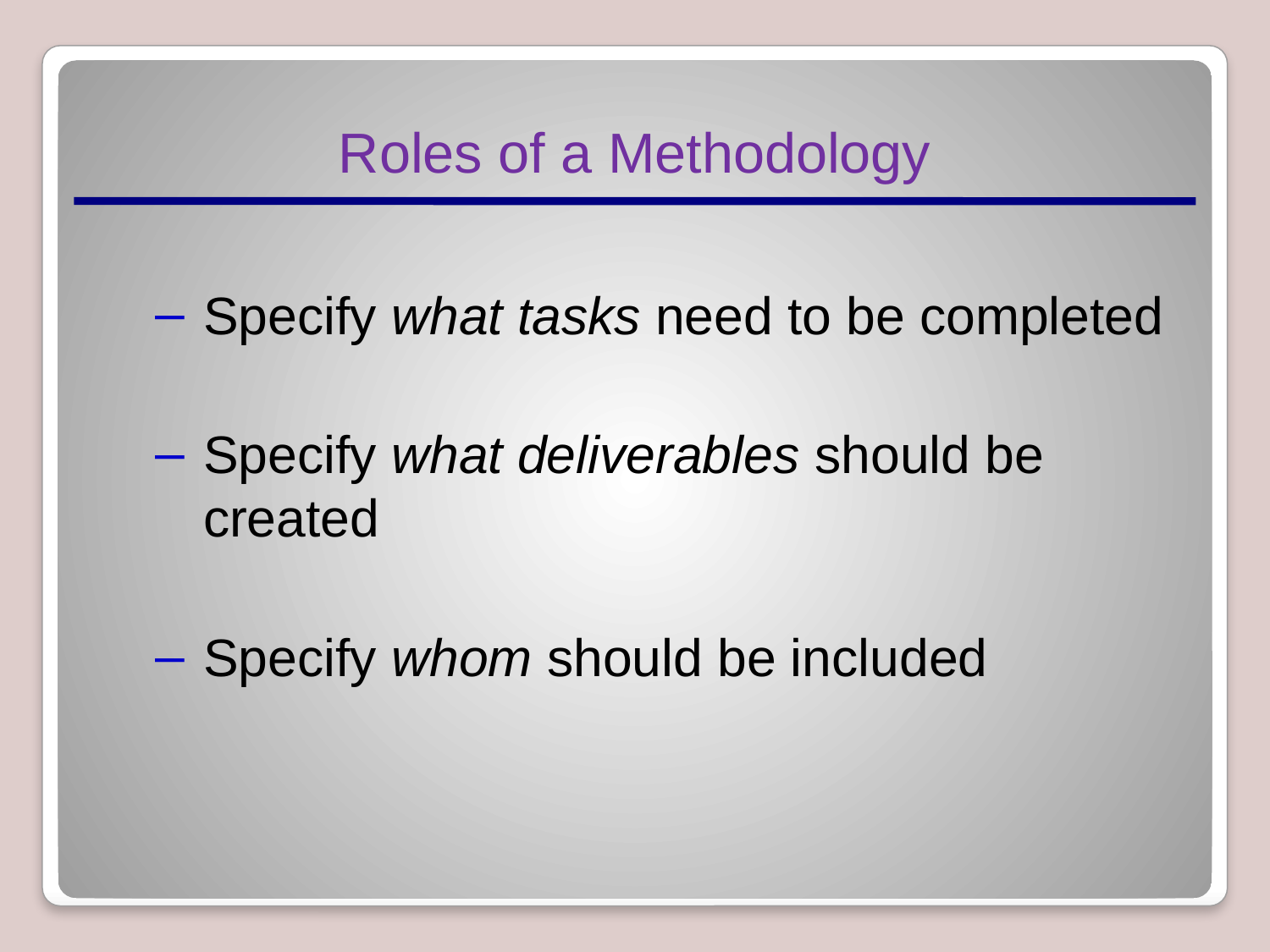

# Roles of a Methodology

Specify what tasks need to be completed

Specify what deliverables should be created

Specify whom should be included